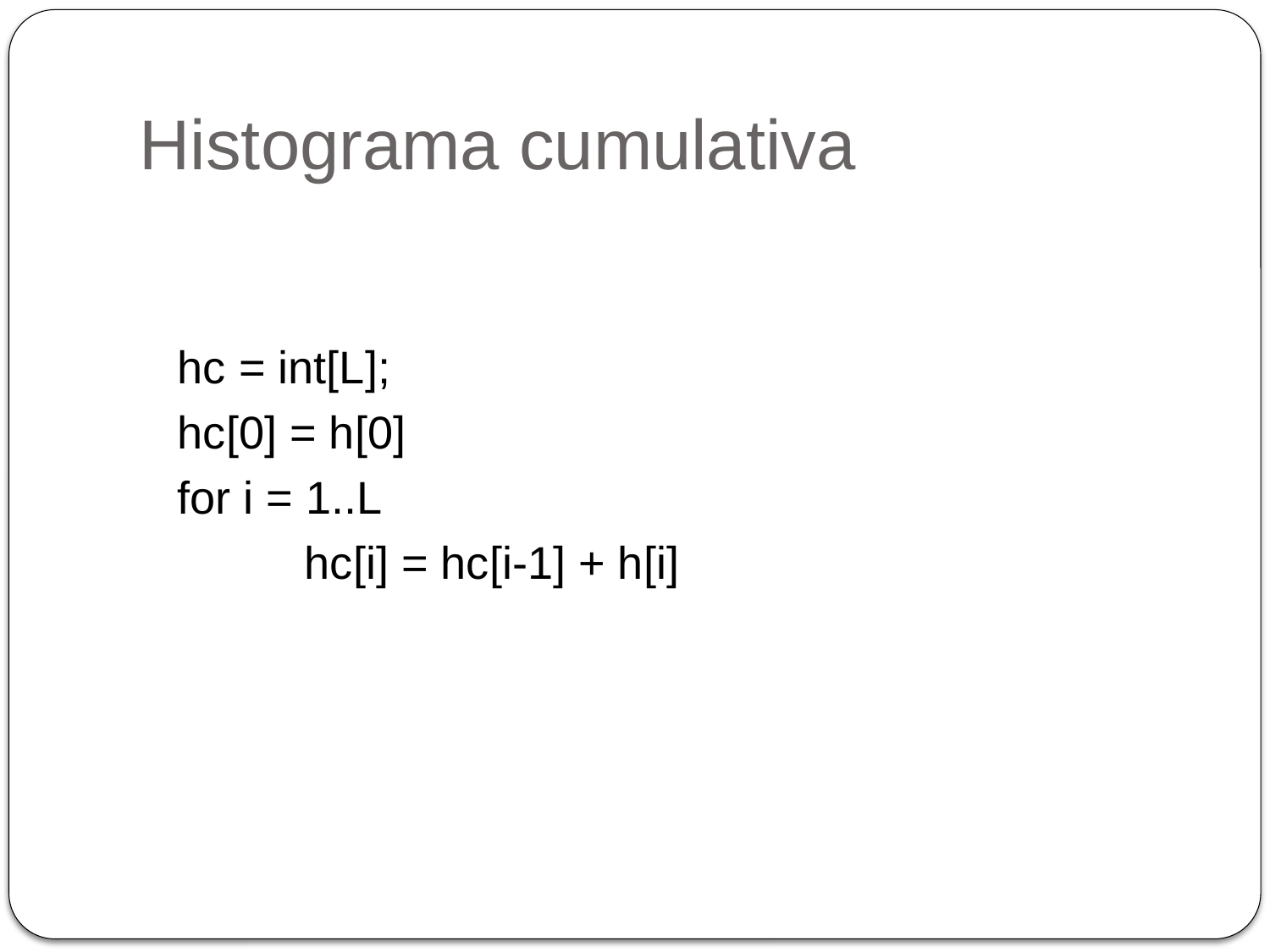

# Histograma cumulativa

	hc = int[L];
	hc[0] = h[0]
	for i = 1..L
		hc[i] = hc[i-1] + h[i]